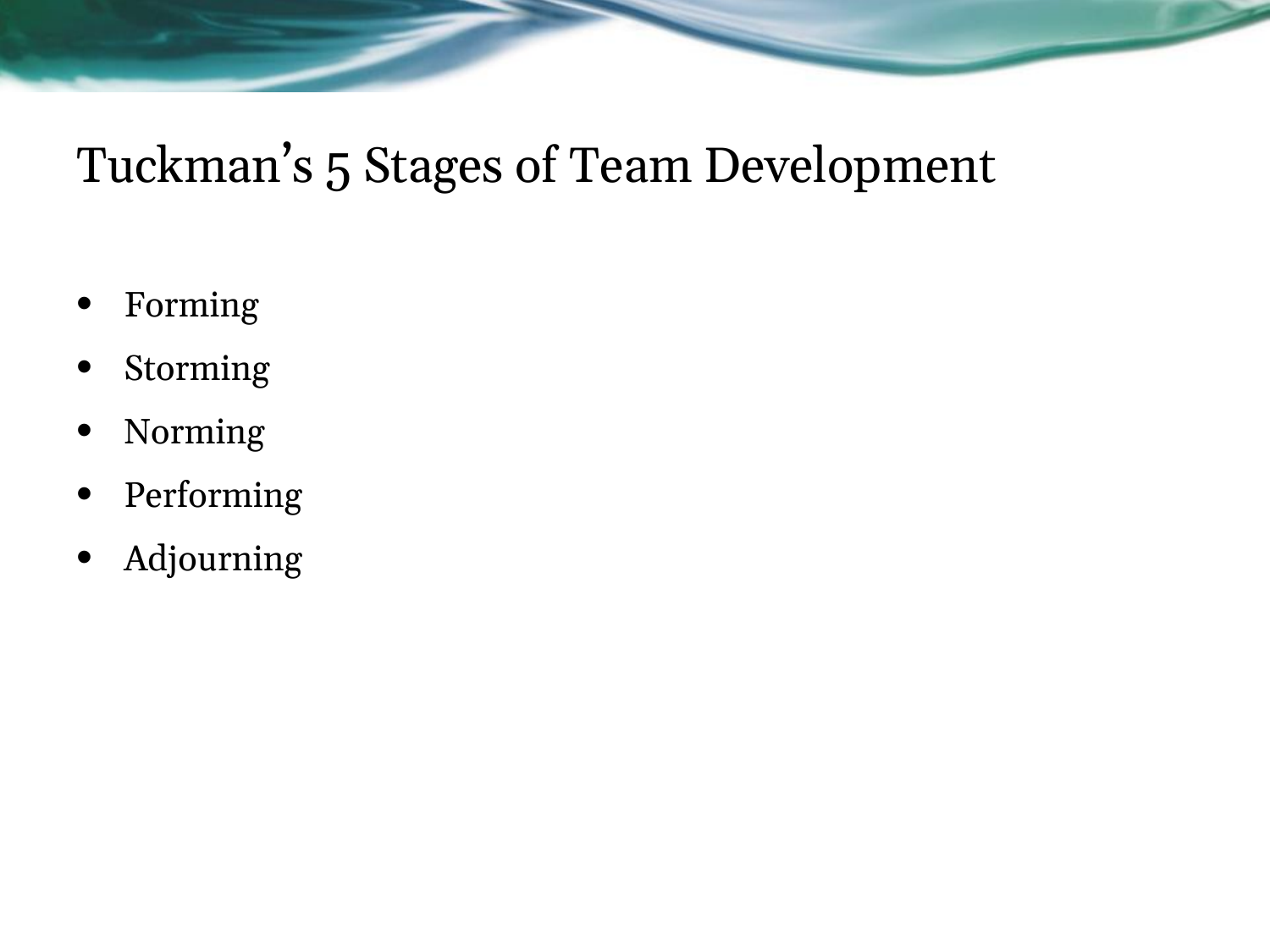

# Tuckman’s 5 Stages of Team Development
Forming
Storming
Norming
Performing
Adjourning